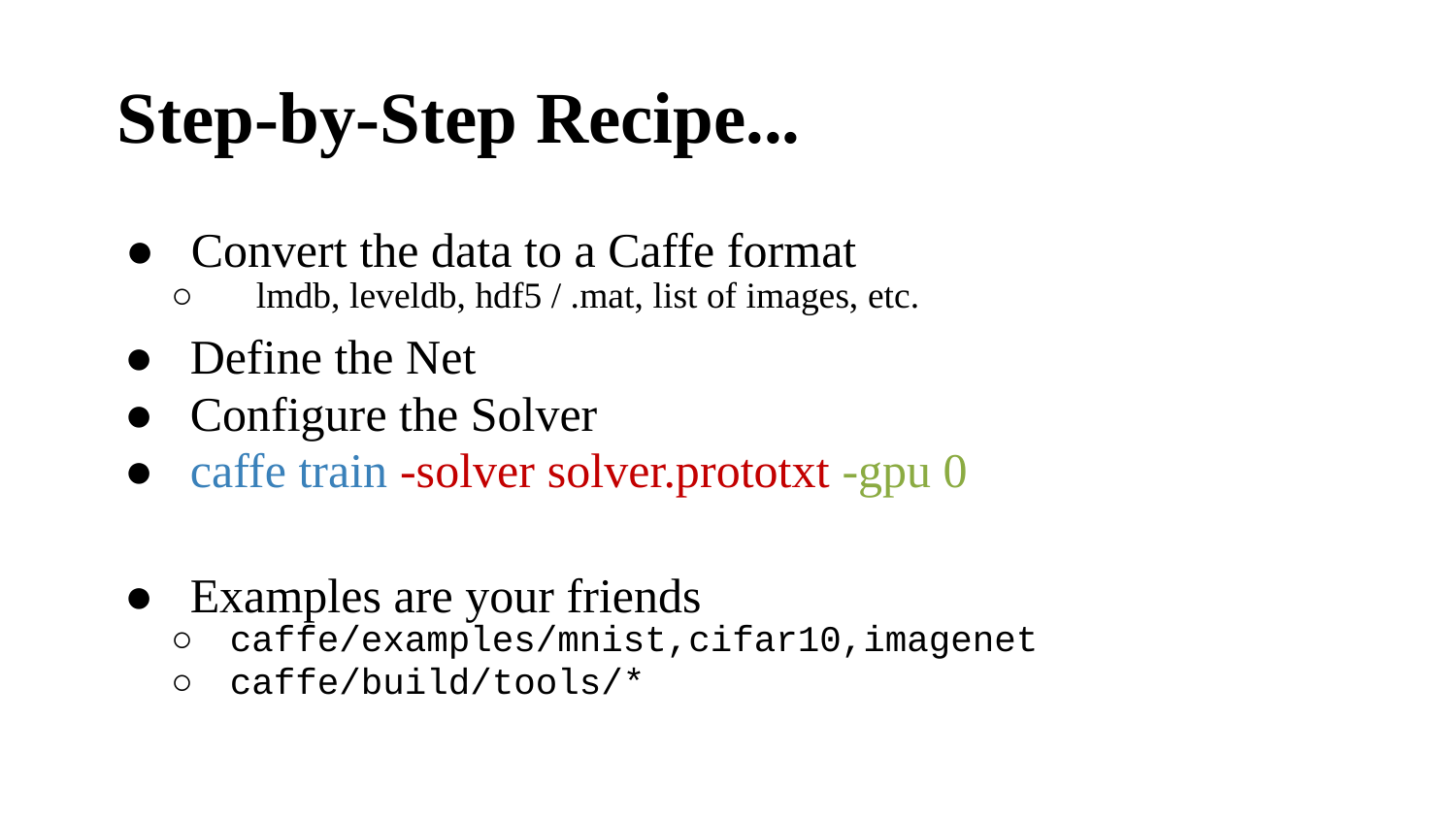

Step-by-Step Recipe...

	●   Convert the data to a Caffe format

○
lmdb, leveldb, hdf5 / .mat, list of images, etc.
●   Define the Net
●   Configure the Solver
●   caffe train -solver solver.prototxt -gpu 0

●   Examples are your friends
○
○
caffe/examples/mnist,cifar10,imagenet
caffe/build/tools/*